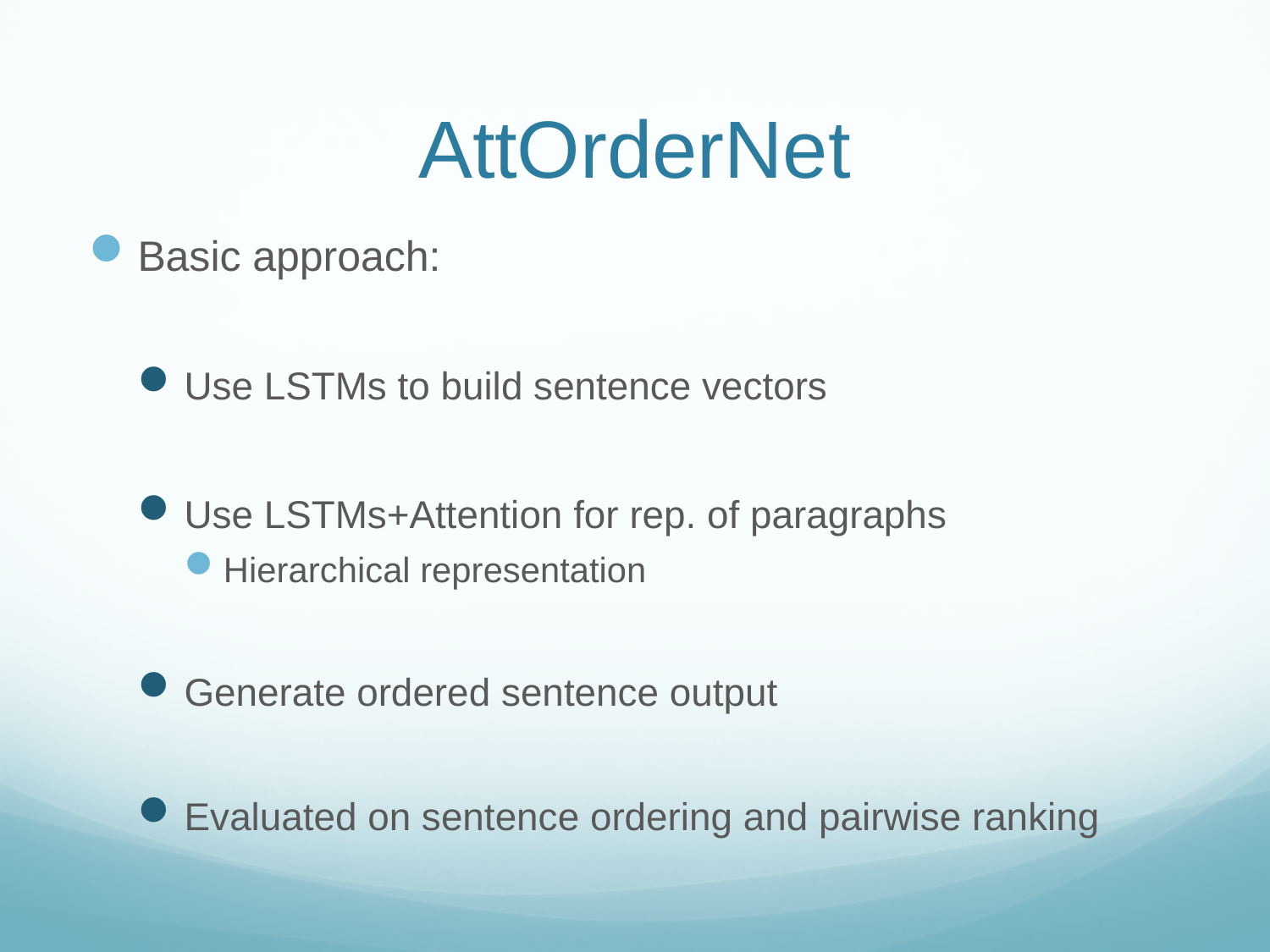

# AttOrderNet
Basic approach:

Use LSTMs to build sentence vectors

Use LSTMs+Attention for rep. of paragraphs
Hierarchical representation

Generate ordered sentence output

Evaluated on sentence ordering and pairwise ranking